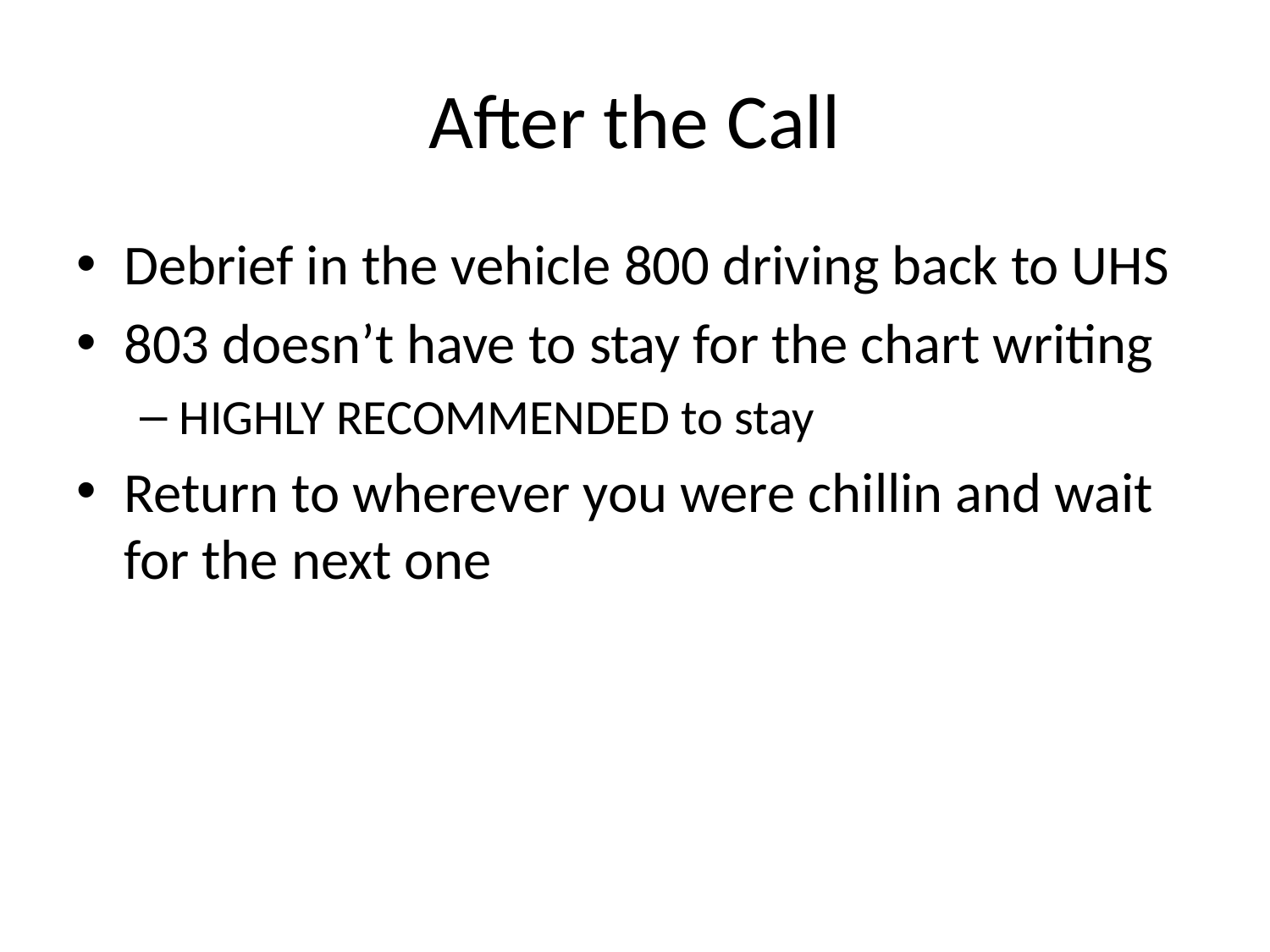

# After the Call
Debrief in the vehicle 800 driving back to UHS
803 doesn’t have to stay for the chart writing
HIGHLY RECOMMENDED to stay
Return to wherever you were chillin and wait for the next one